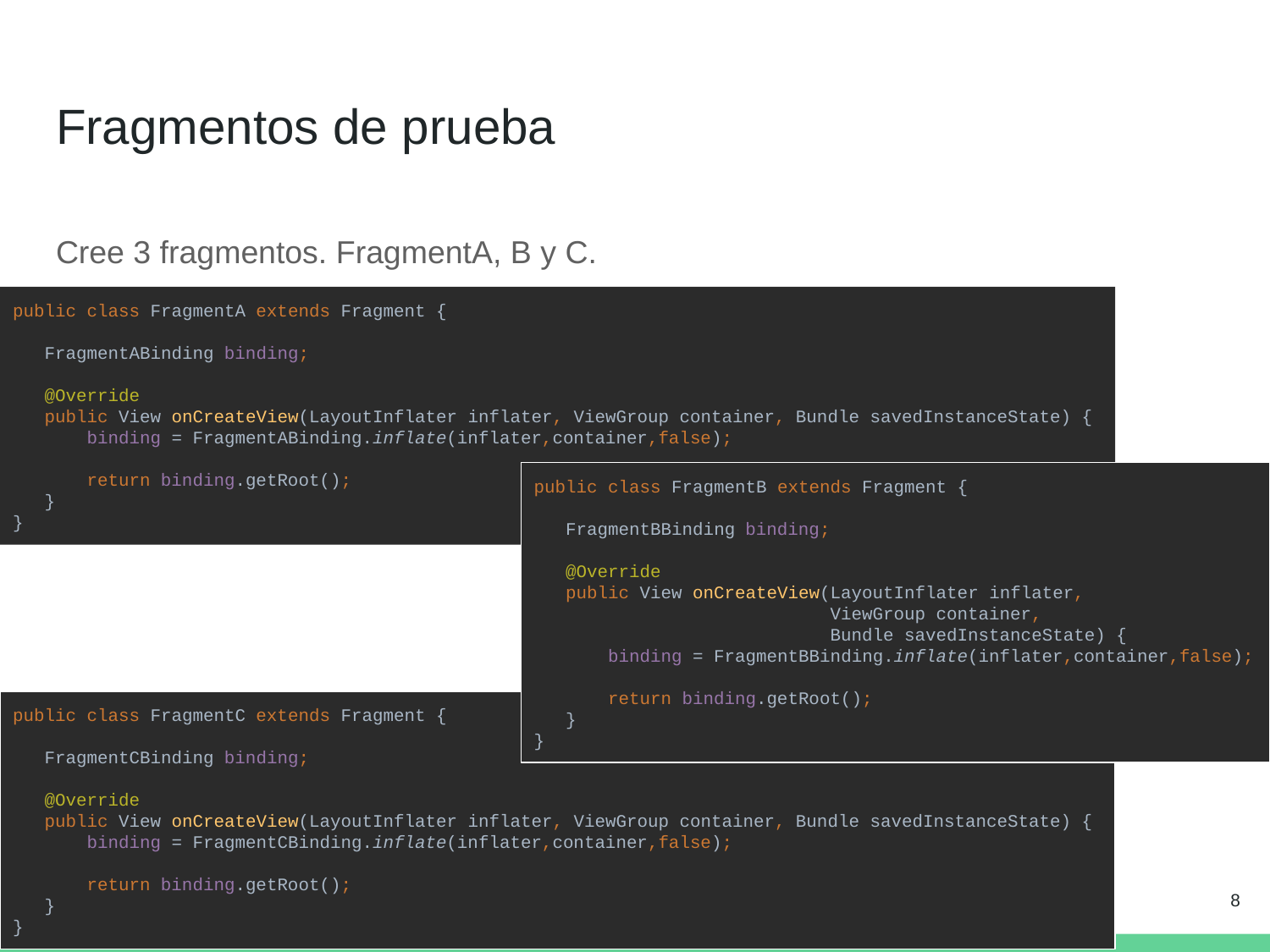

# Fragmentos de prueba
Cree 3 fragmentos. FragmentA, B y C.
public class FragmentA extends Fragment {

   FragmentABinding binding;

   @Override
   public View onCreateView(LayoutInflater inflater, ViewGroup container, Bundle savedInstanceState) {
       binding = FragmentABinding.inflate(inflater,container,false);

       return binding.getRoot();
   }
}
public class FragmentB extends Fragment {

   FragmentBBinding binding;

   @Override
   public View onCreateView(LayoutInflater inflater,
                            ViewGroup container,
                            Bundle savedInstanceState) {
       binding = FragmentBBinding.inflate(inflater,container,false);

       return binding.getRoot();
   }
}
public class FragmentC extends Fragment {

   FragmentCBinding binding;

   @Override
   public View onCreateView(LayoutInflater inflater, ViewGroup container, Bundle savedInstanceState) {
       binding = FragmentCBinding.inflate(inflater,container,false);

       return binding.getRoot();
   }
}
8